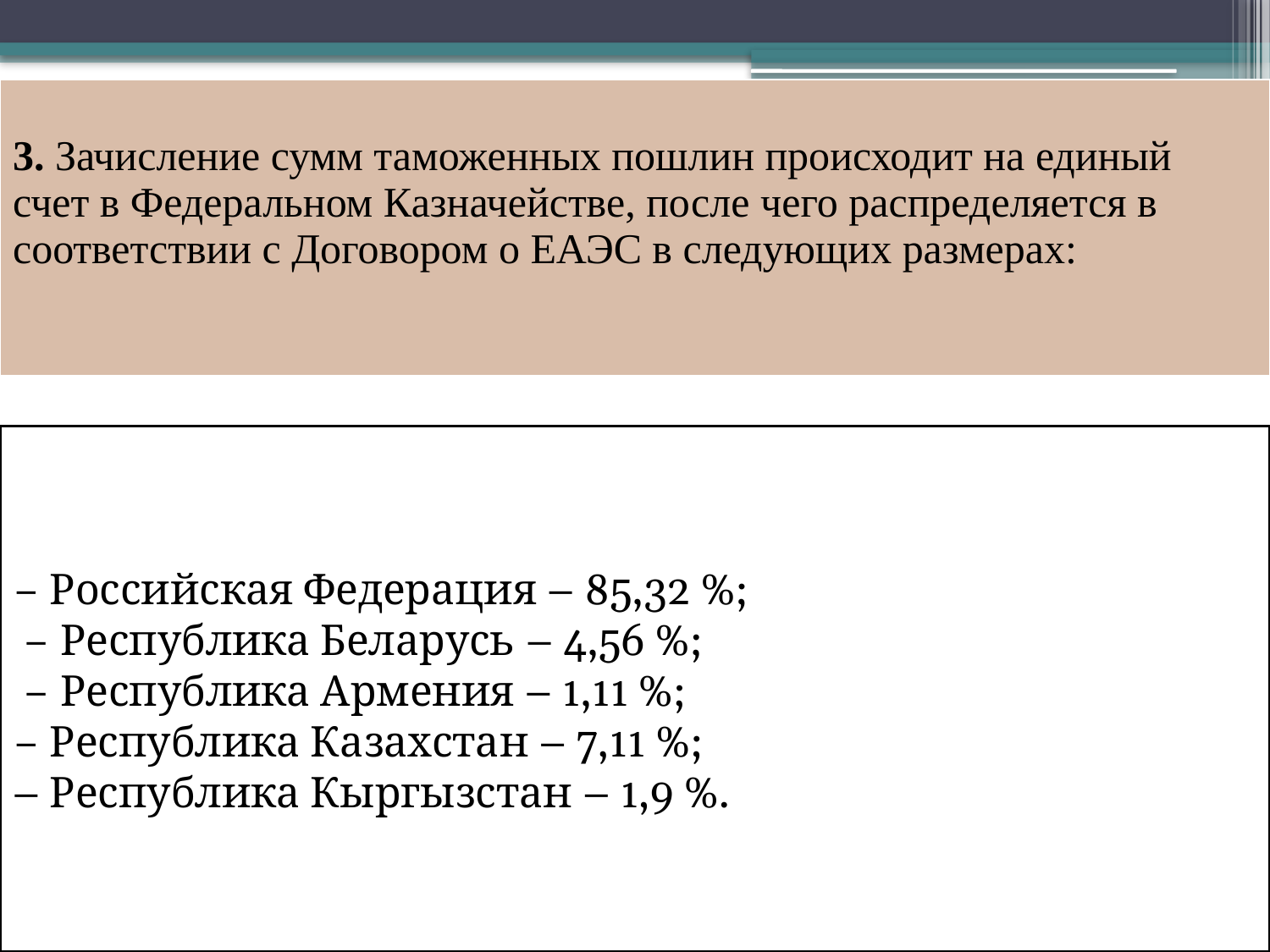

| 3. Зачисление сумм таможенных пошлин происходит на единый счет в Федеральном Казначействе, после чего распределяется в соответствии с Договором о ЕАЭС в следующих размерах: |
| --- |
− Российская Федерация – 85,32 %;
 − Республика Беларусь – 4,56 %;
 − Республика Армения – 1,11 %;
− Республика Казахстан – 7,11 %;
– Республика Кыргызстан – 1,9 %.